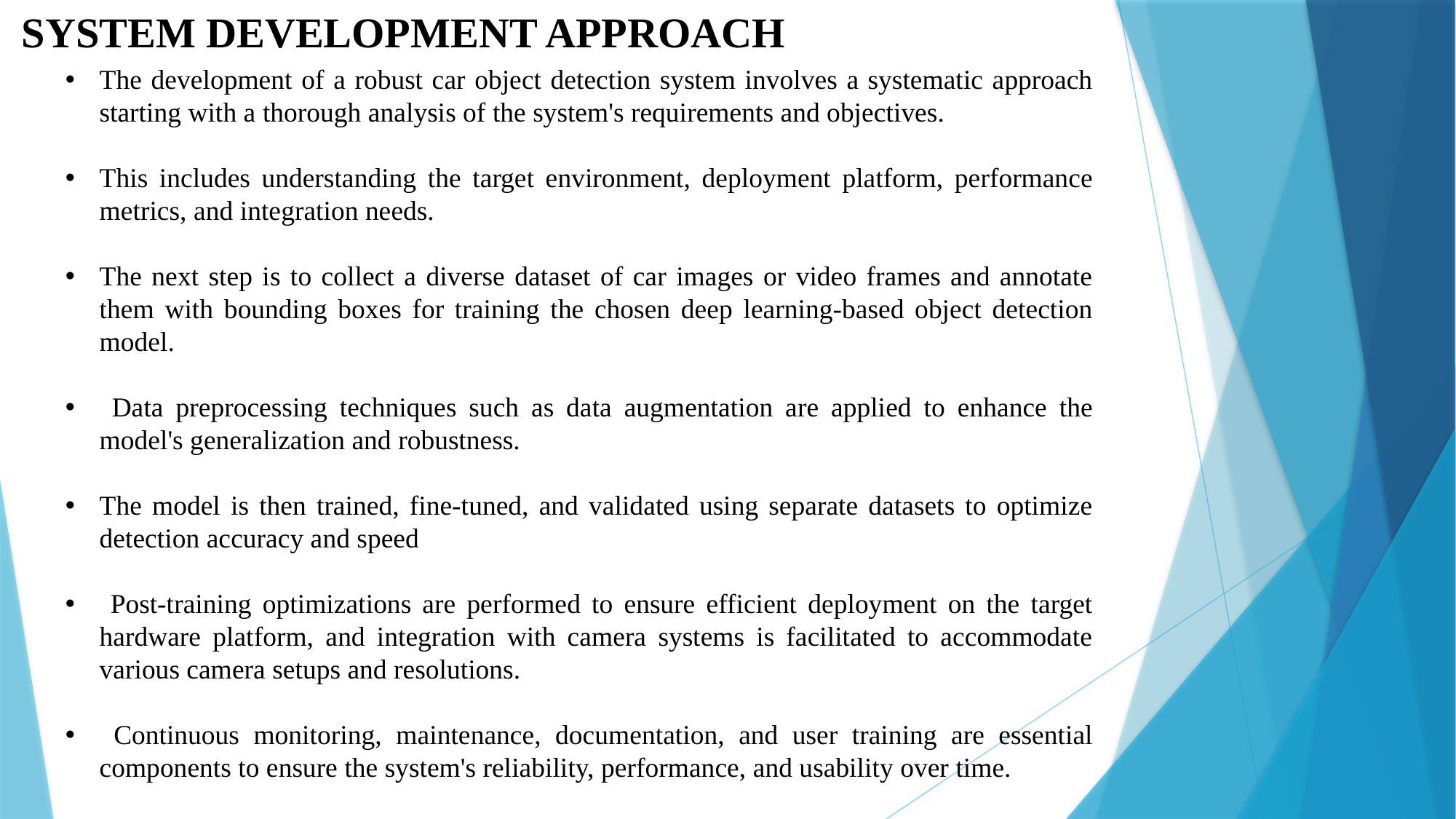

# SYSTEM DEVELOPMENT APPROACH
The development of a robust car object detection system involves a systematic approach starting with a thorough analysis of the system's requirements and objectives.

This includes understanding the target environment, deployment platform, performance metrics, and integration needs.

The next step is to collect a diverse dataset of car images or video frames and annotate them with bounding boxes for training the chosen deep learning-based object detection model.

 Data preprocessing techniques such as data augmentation are applied to enhance the model's generalization and robustness.

The model is then trained, fine-tuned, and validated using separate datasets to optimize detection accuracy and speed

 Post-training optimizations are performed to ensure efficient deployment on the target hardware platform, and integration with camera systems is facilitated to accommodate various camera setups and resolutions.

 Continuous monitoring, maintenance, documentation, and user training are essential components to ensure the system's reliability, performance, and usability over time.